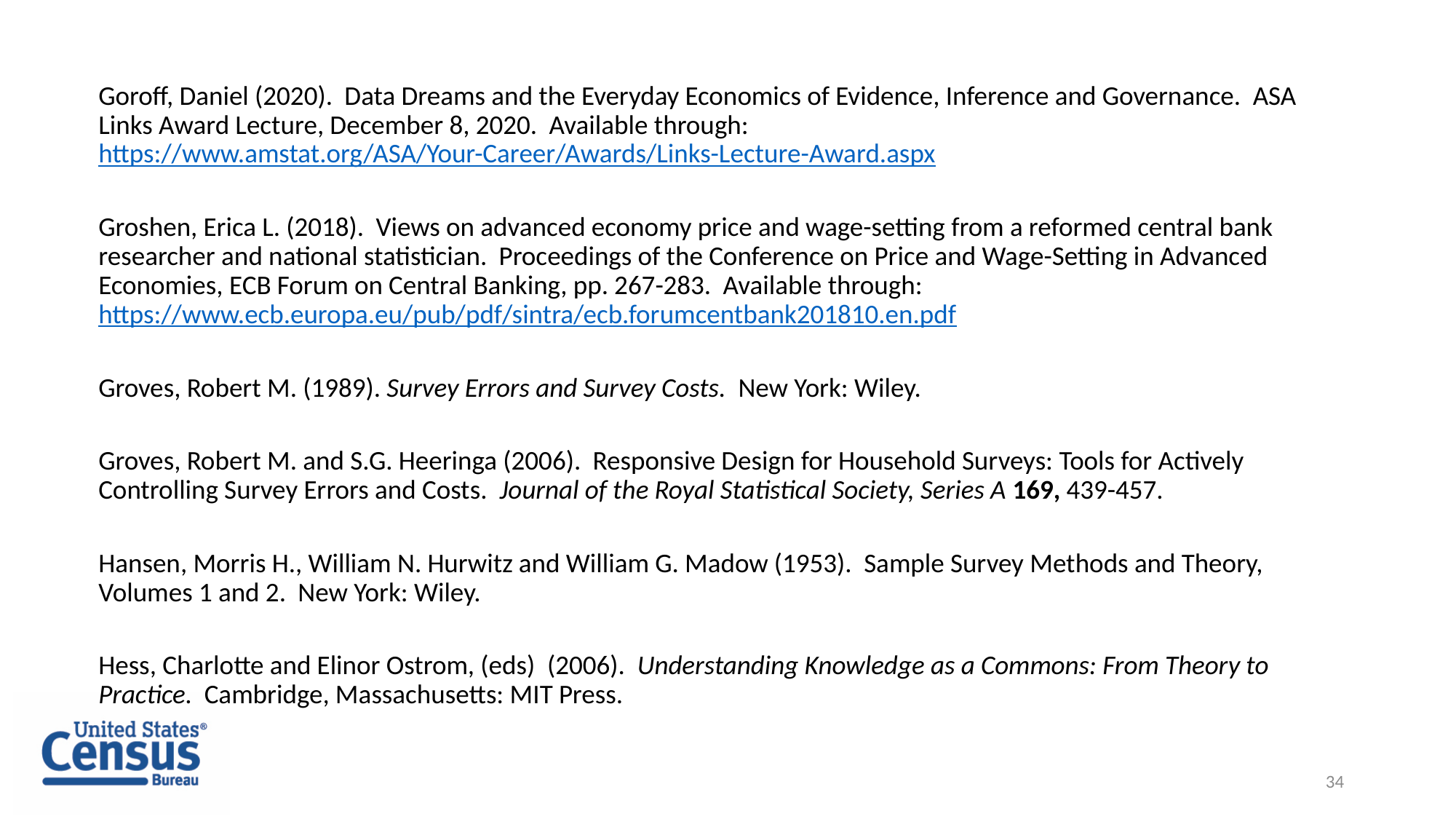

#
Goroff, Daniel (2020).  Data Dreams and the Everyday Economics of Evidence, Inference and Governance.  ASA Links Award Lecture, December 8, 2020.  Available through:  https://www.amstat.org/ASA/Your-Career/Awards/Links-Lecture-Award.aspx

Groshen, Erica L. (2018).  Views on advanced economy price and wage-setting from a reformed central bank researcher and national statistician.  Proceedings of the Conference on Price and Wage-Setting in Advanced Economies, ECB Forum on Central Banking, pp. 267-283.  Available through:  https://www.ecb.europa.eu/pub/pdf/sintra/ecb.forumcentbank201810.en.pdf

Groves, Robert M. (1989). Survey Errors and Survey Costs.  New York: Wiley.

Groves, Robert M. and S.G. Heeringa (2006).  Responsive Design for Household Surveys: Tools for Actively Controlling Survey Errors and Costs.  Journal of the Royal Statistical Society, Series A 169, 439-457.

Hansen, Morris H., William N. Hurwitz and William G. Madow (1953).  Sample Survey Methods and Theory, Volumes 1 and 2.  New York: Wiley.

Hess, Charlotte and Elinor Ostrom, (eds)  (2006).  Understanding Knowledge as a Commons: From Theory to Practice.  Cambridge, Massachusetts: MIT Press.
34